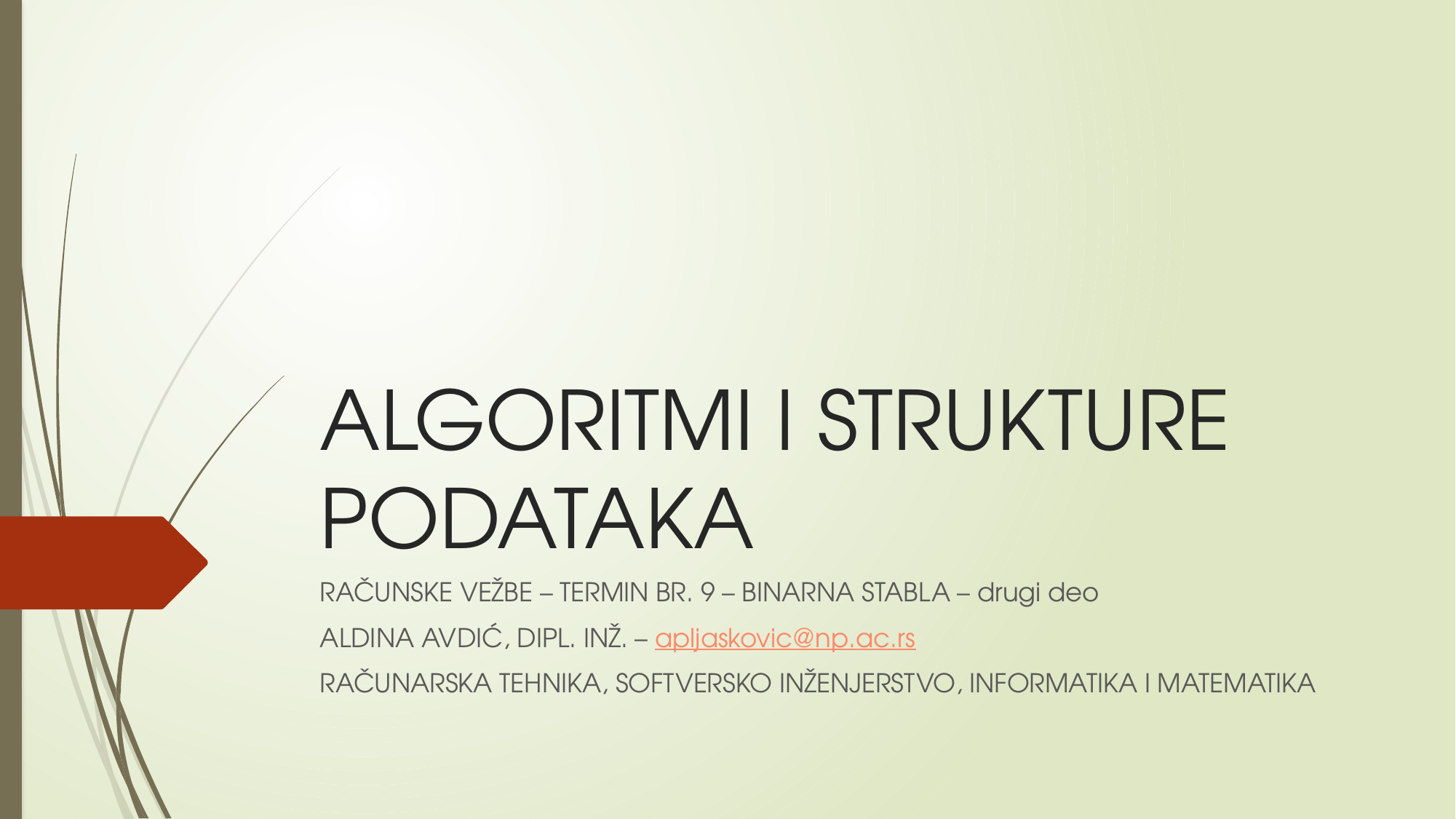

# ALGORITMI I STRUKTURE PODATAKA
RAČUNSKE VEŽBE – TERMIN BR. 9 – BINARNA STABLA – drugi deo
ALDINA AVDIĆ, DIPL. INŽ. – apljaskovic@np.ac.rs
RAČUNARSKA TEHNIKA, SOFTVERSKO INŽENJERSTVO, INFORMATIKA I MATEMATIKA